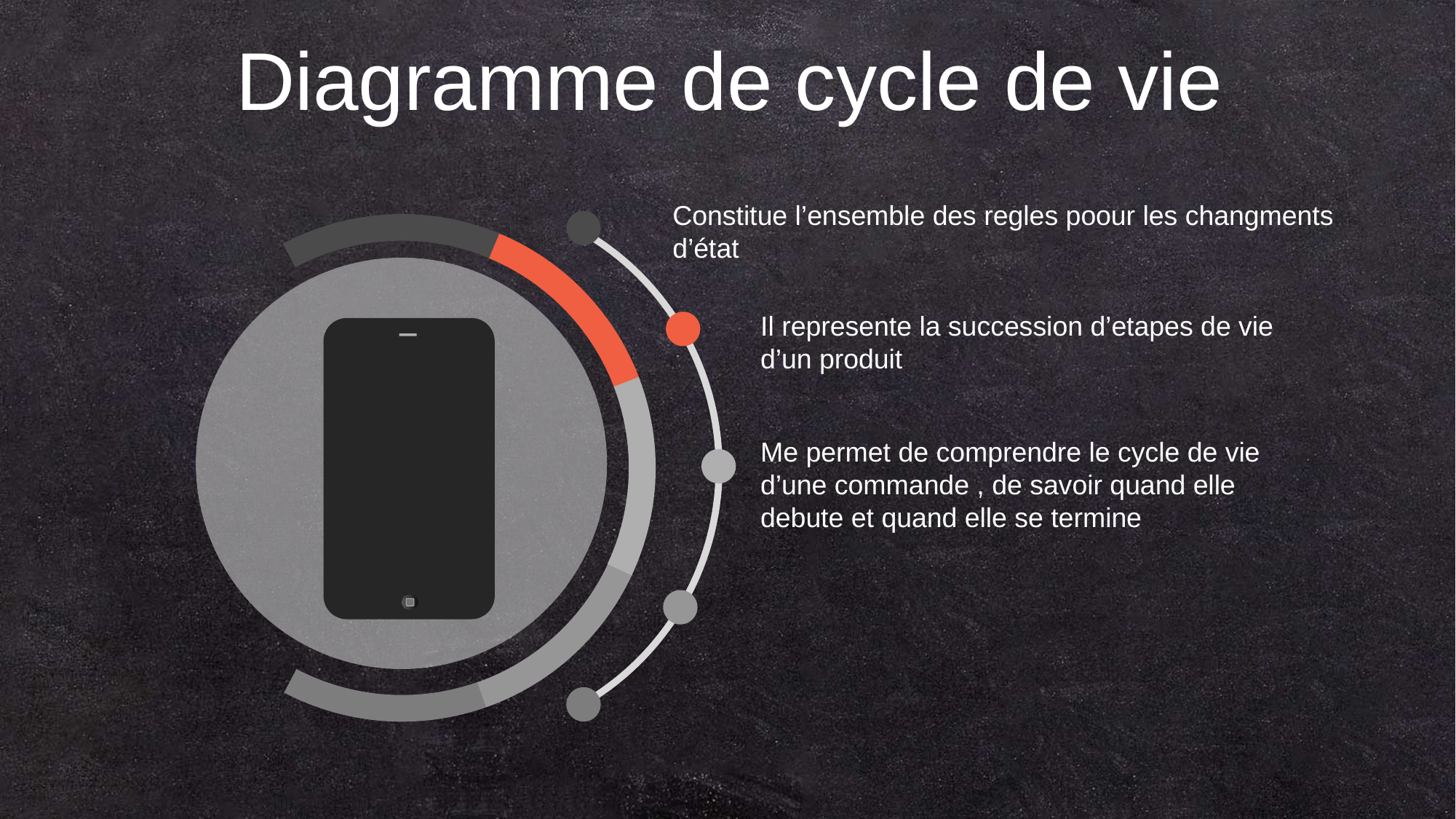

Diagramme de cycle de vie

Constitue l’ensemble des regles poour les changments d’état

Il represente la succession d’etapes de vie d’un produit

Me permet de comprendre le cycle de vie d’une commande , de savoir quand elle debute et quand elle se termine